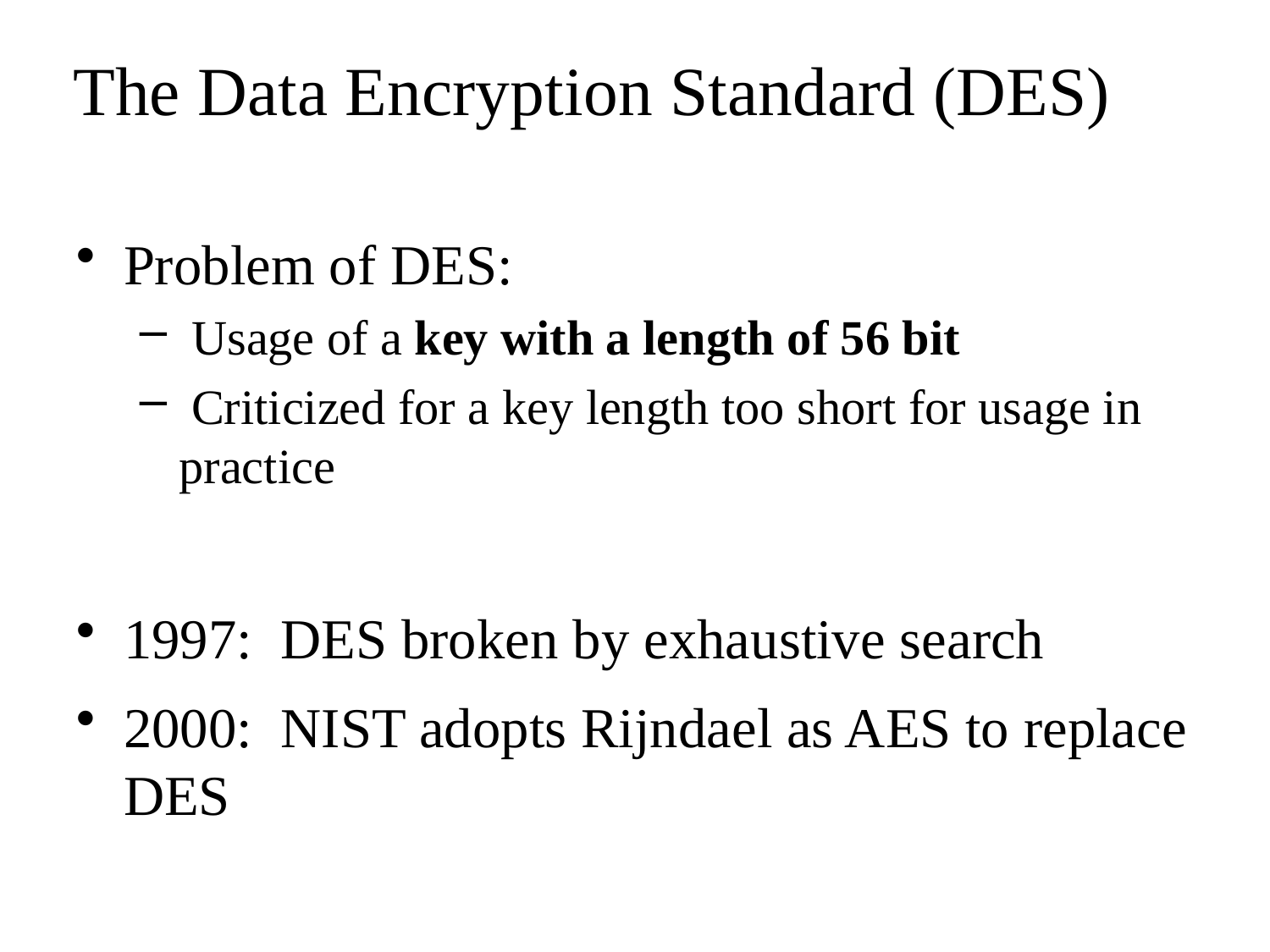

# The Data Encryption Standard (DES)
Problem of DES:
 Usage of a key with a length of 56 bit
 Criticized for a key length too short for usage in practice

1997:  DES broken by exhaustive search
2000:  NIST adopts Rijndael as AES to replace DES